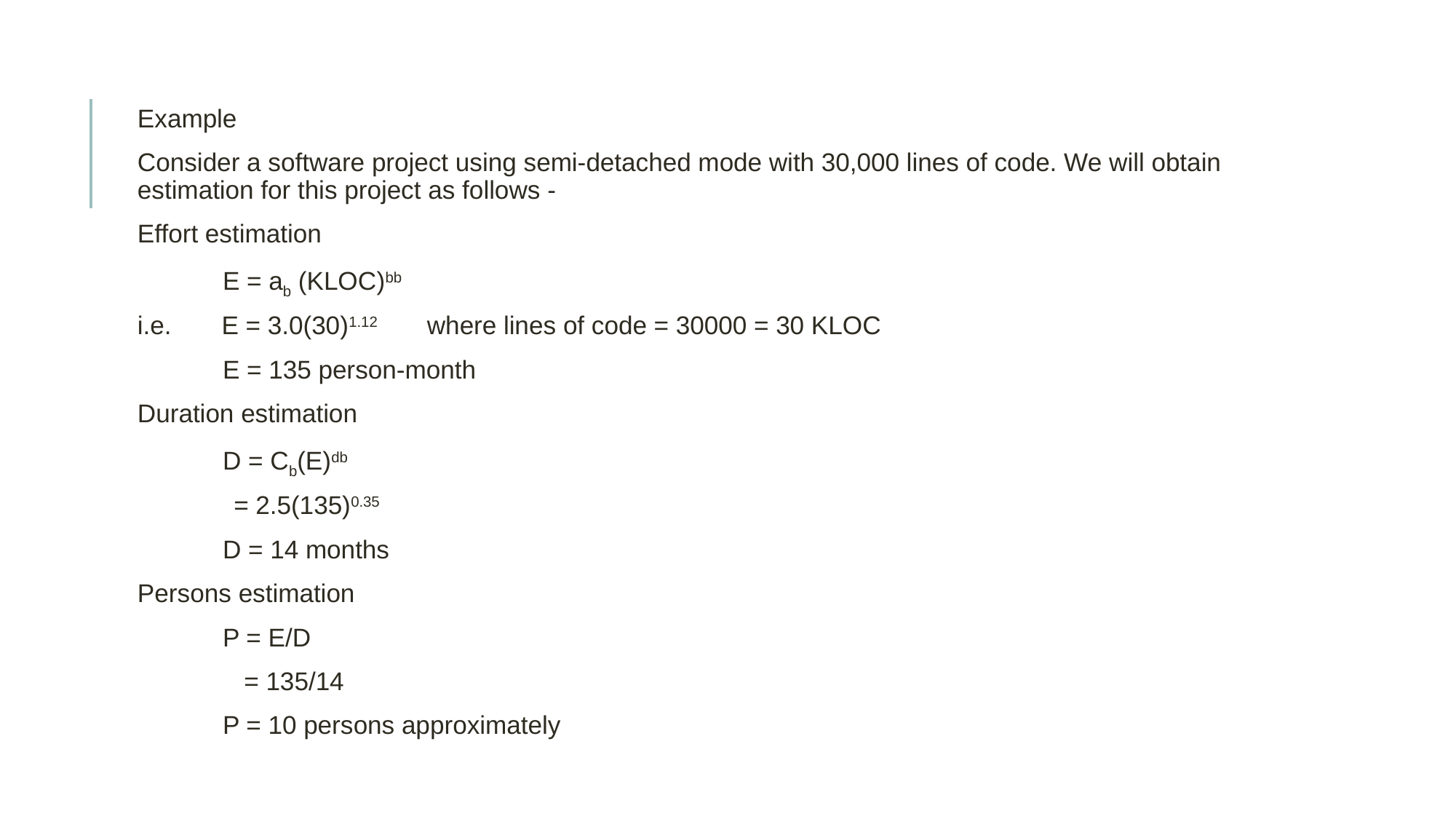

Example
Consider a software project using semi-detached mode with 30,000 lines of code. We will obtain estimation for this project as follows -
Effort estimation
            E = ab (KLOC)bb
i.e.	E = 3.0(30)1.12       where lines of code = 30000 = 30 KLOC
            E = 135 person-month
Duration estimation
            D = Cb(E)db
                       = 2.5(135)0.35
            D = 14 months
Persons estimation
            P = E/D
               = 135/14
            P = 10 persons approximately